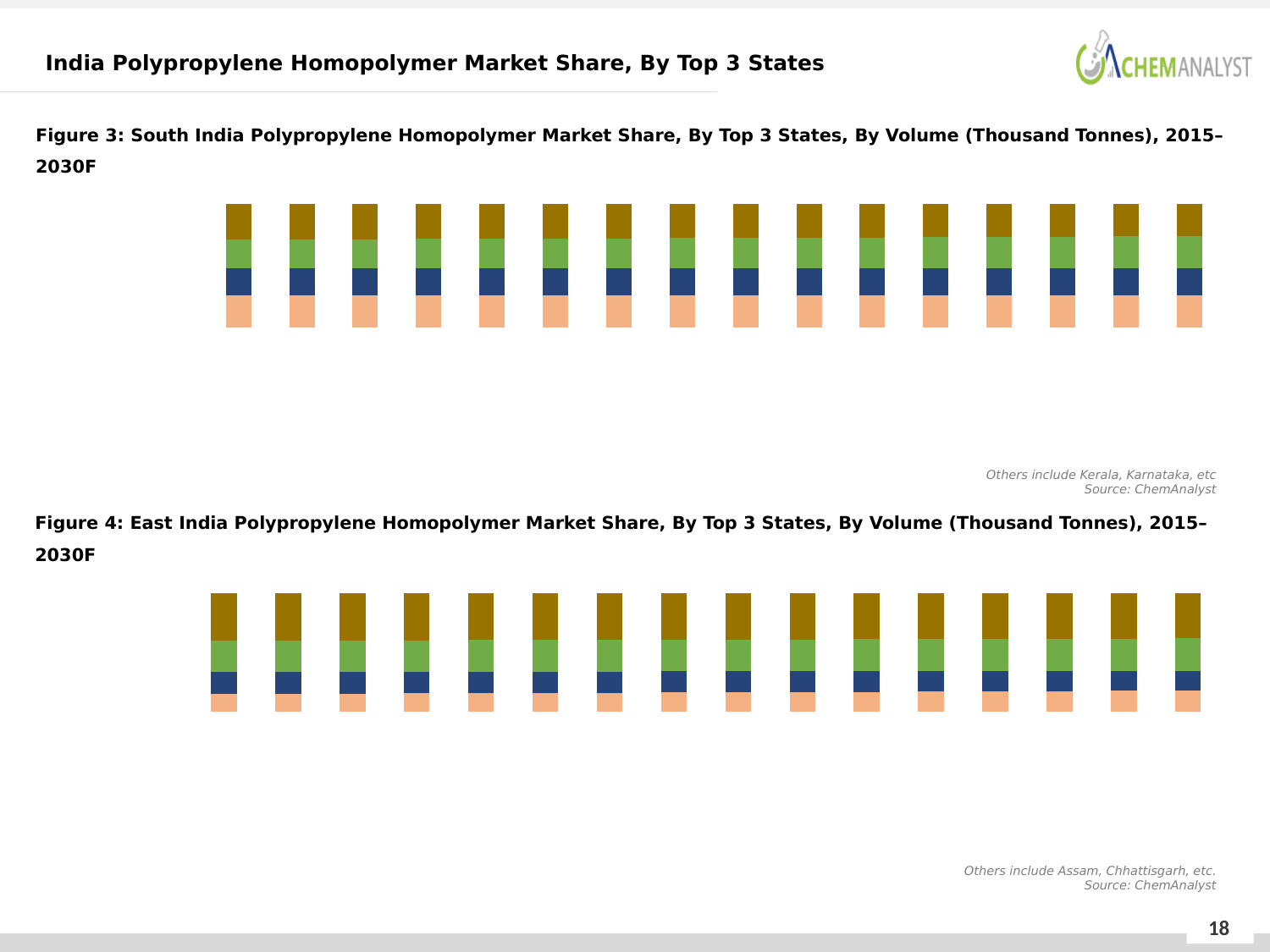

India Polypropylene Homopolymer Market Share, By Top 3 States
Figure 3: South India Polypropylene Homopolymer Market Share, By Top 3 States, By Volume (Thousand Tonnes), 2015–2030F

### Chart

| Category | Others | Andhra Pradesh | Karnataka | Tamilnadu |
|---|---|---|---|---|
| 2015 | 0.25839999999999996 | 0.21909999999999996 | 0.23340000000000002 | 0.2891000000000001 |
| 2016 | 0.2586972200714358 | 0.2191797962459757 | 0.2350310761568859 | 0.2870919075257026 |
| 2017 | 0.25896906434584754 | 0.2192596215537537 | 0.2366735508117562 | 0.2850977632886426 |
| 2018 | 0.2592155500408314 | 0.21933947593391825 | 0.23832750362107313 | 0.28311747040417723 |
| 2019 | 0.25943669314435214 | 0.21941935939705753 | 0.2399930147979646 | 0.2811509326606257 |
| 2020 | 0.25963250841552743 | 0.21949927195376354 | 0.2416701651161142 | 0.2791980545145949 |
| 2021 | 0.2598030093853516 | 0.2195792136146322 | 0.24335903591367877 | 0.27725874108633747 |
| 2022E | 0.2599482083573621 | 0.21965918439026322 | 0.24505970909723288 | 0.27533289815514184 |
| 2023F | 0.26006811640824345 | 0.21973918429126021 | 0.24677226714574138 | 0.27342043215475503 |
| 2024F | 0.26016274338837386 | 0.2198192133282306 | 0.24849679311455924 | 0.27152125016883627 |
| 2025F | 0.2602320979223114 | 0.21989927151178576 | 0.25023337063945966 | 0.2696352599264431 |
| 2026F | 0.26027618740922065 | 0.2199793588525409 | 0.2519820839406902 | 0.2677623697975482 |
| 2027F | 0.26029501802323995 | 0.22005947536111498 | 0.2537430178270573 | 0.2659024887885877 |
| 2028F | 0.26028859471378973 | 0.22013962104813098 | 0.2555162577000392 | 0.26405552653804004 |
| 2029F | 0.2602569212058199 | 0.22021979592421576 | 0.25730188955792804 | 0.2622213933120363 |
| 2030F | 0.2602000000000001 | 0.22029999999999983 | 0.25910000000000005 | 0.2604000000000001 |
Others include Kerala, Karnataka, etc
Source: ChemAnalyst
Figure 4: East India Polypropylene Homopolymer Market Share, By Top 3 States, By Volume (Thousand Tonnes), 2015–2030F

### Chart

| Category | Others | Bihar & Jharkhand | Odisha | West Bengal |
|---|---|---|---|---|
| 2015 | 0.14949999999999997 | 0.1893 | 0.2591 | 0.4021 |
| 2016 | 0.15156038329520194 | 0.18742164555964044 | 0.2603252643333309 | 0.40069270681182667 |
| 2017 | 0.1535914088586865 | 0.18556192934117008 | 0.2615563228491648 | 0.3992903389509786 |
| 2018 | 0.15559325146838887 | 0.18372066640435195 | 0.2627932029477532 | 0.397892879179506 |
| 2019 | 0.1575660838772458 | 0.1818976736440433 | 0.26403593215892135 | 0.39650031031978955 |
| 2020 | 0.1595100768310036 | 0.18009276977198646 | 0.26528453814268094 | 0.39511261525432906 |
| 2021 | 0.1614253990858403 | 0.17830577529878067 | 0.2665390486898456 | 0.39372977692553335 |
| 2022E | 0.16331221742580726 | 0.17653651251603253 | 0.26779949172265005 | 0.39235177833551016 |
| 2023F | 0.16517069668008766 | 0.17478480547868402 | 0.2690658952953706 | 0.39097860254585776 |
| 2024F | 0.16700099974007832 | 0.17305047998751516 | 0.27033828759495054 | 0.38961023267745604 |
| 2025F | 0.16880328757629237 | 0.171333363571821 | 0.2716166969416269 | 0.3882466519102598 |
| 2026F | 0.17057771925508747 | 0.16963328547226017 | 0.272901151789561 | 0.3868878434830914 |
| 2027F | 0.17232445195521984 | 0.1679500766238735 | 0.27419168072747163 | 0.3855337906934351 |
| 2028F | 0.17404364098422542 | 0.1662835696392714 | 0.27548831247927186 | 0.38418447689723134 |
| 2029F | 0.1757354397946319 | 0.16463359879198794 | 0.27679107590470736 | 0.38283988550867276 |
| 2030F | 0.1774000000000001 | 0.16300000000000006 | 0.27810000000000007 | 0.3814999999999998 |
Others include Assam, Chhattisgarh, etc.
Source: ChemAnalyst